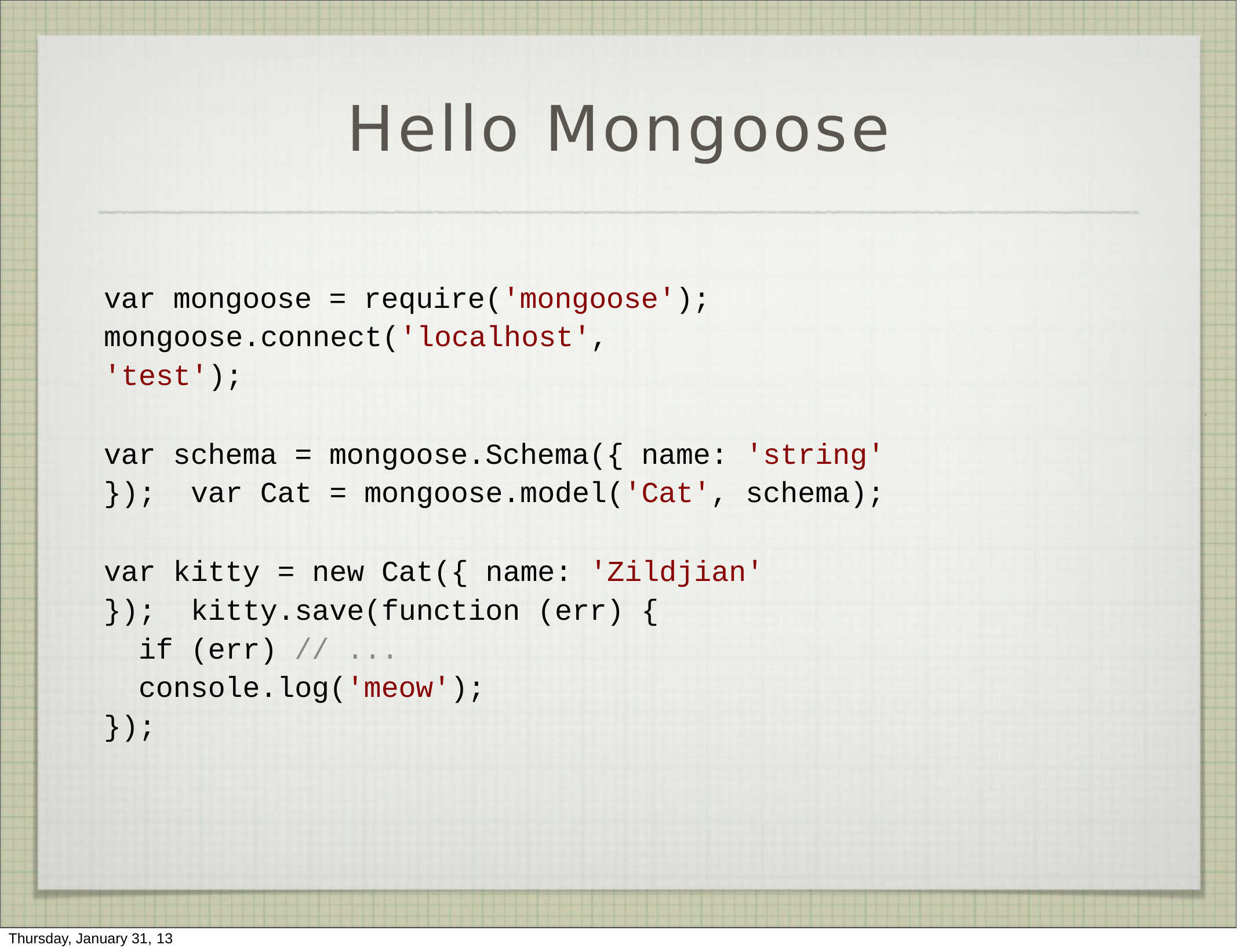

# Hello Mongoose
var mongoose = require('mongoose');  mongoose.connect('localhost',	'test');

var schema = mongoose.Schema({ name: 'string'	});  var Cat = mongoose.model('Cat', schema);

var kitty = new Cat({ name: 'Zildjian'	});  kitty.save(function (err) {
if (err) // ...  console.log('meow');
});
Thursday, January 31, 13